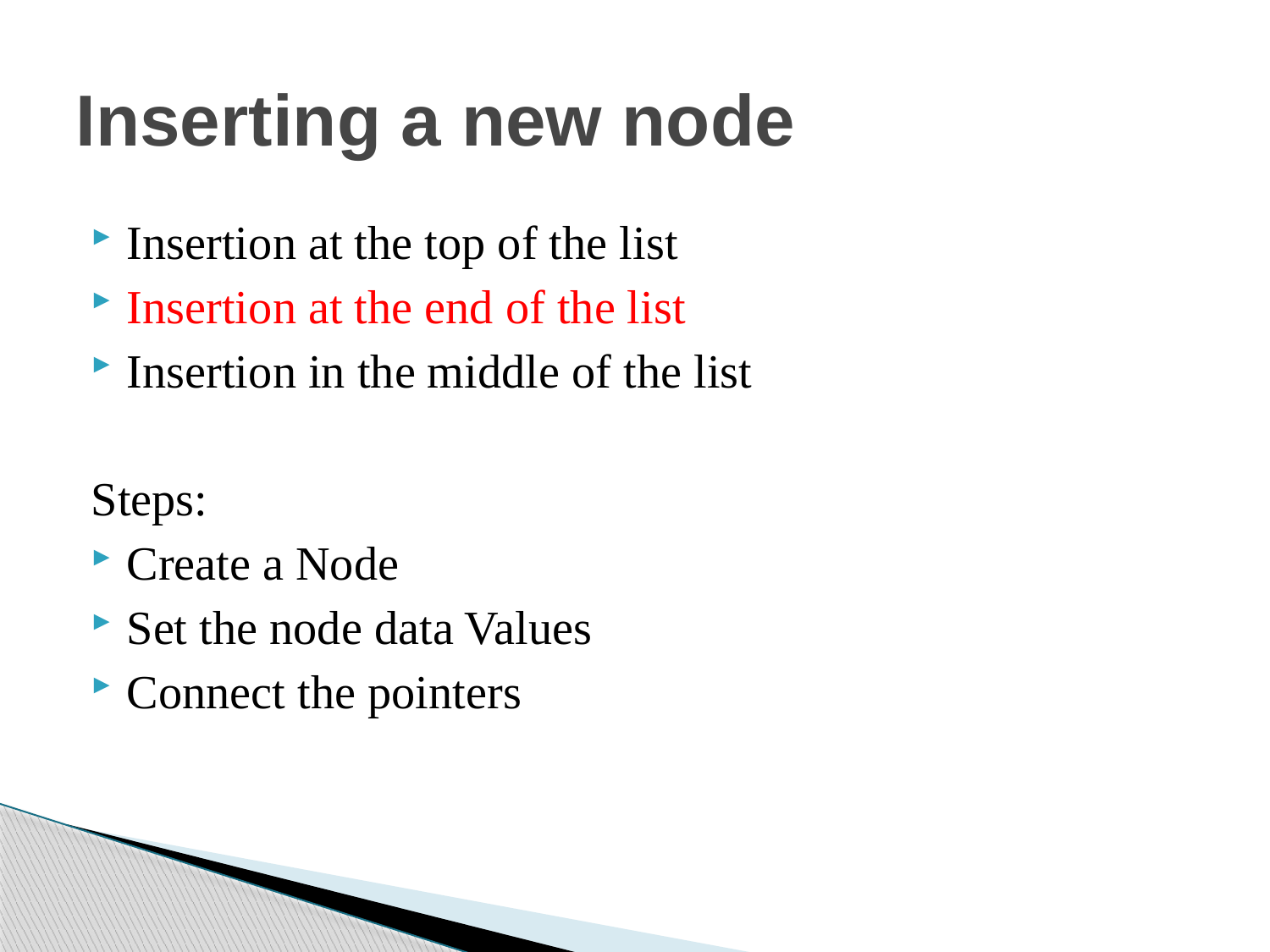

# Inserting a new node
Insertion at the top of the list
Insertion at the end of the list
Insertion in the middle of the list

Steps:
Create a Node
Set the node data Values
Connect the pointers